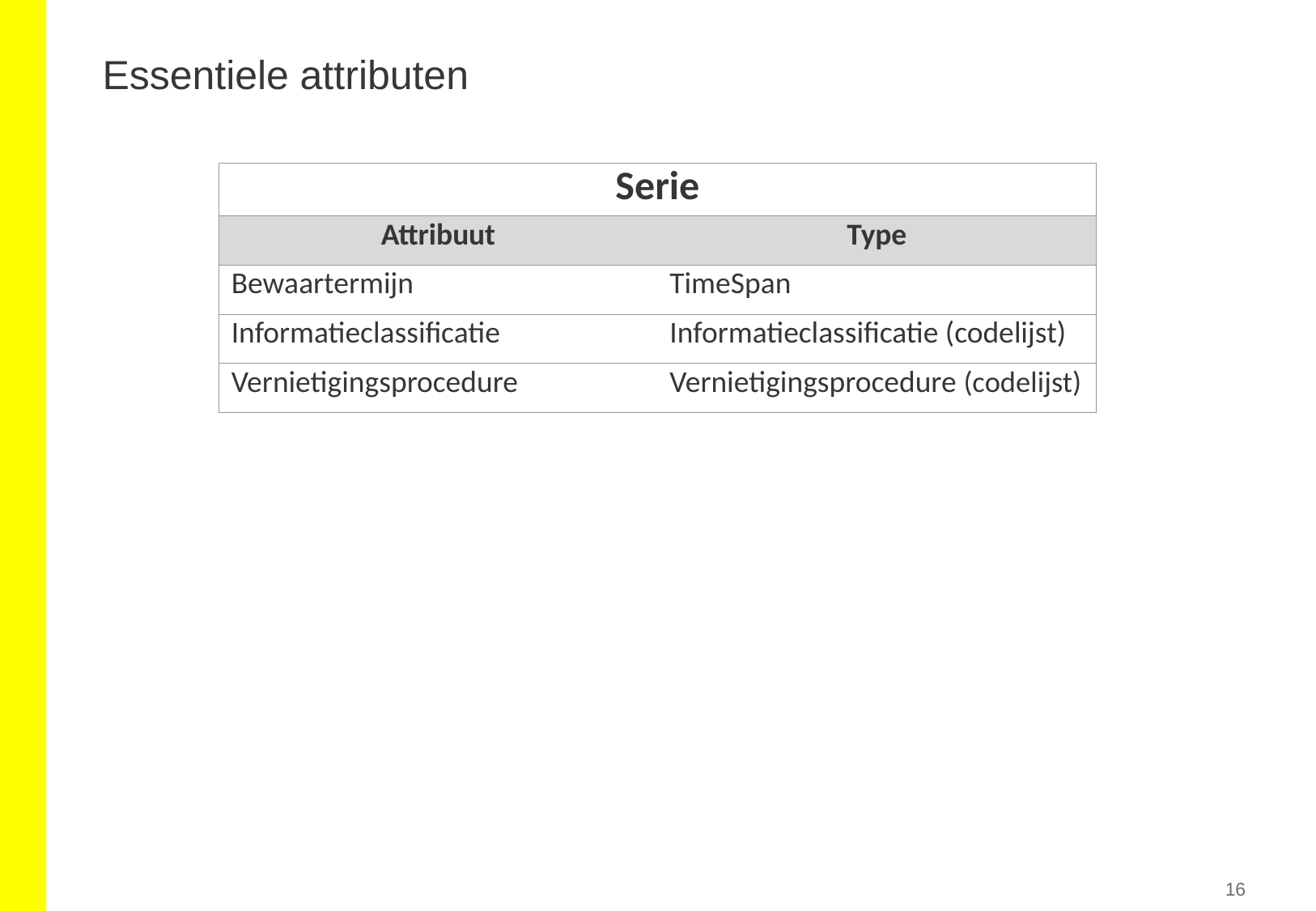

# Essentiele attributen
| Serie |  |
| --- | --- |
| Attribuut | Type |
| Bewaartermijn | TimeSpan |
| Informatieclassificatie | Informatieclassificatie (codelijst) |
| Vernietigingsprocedure | Vernietigingsprocedure (codelijst) |

16